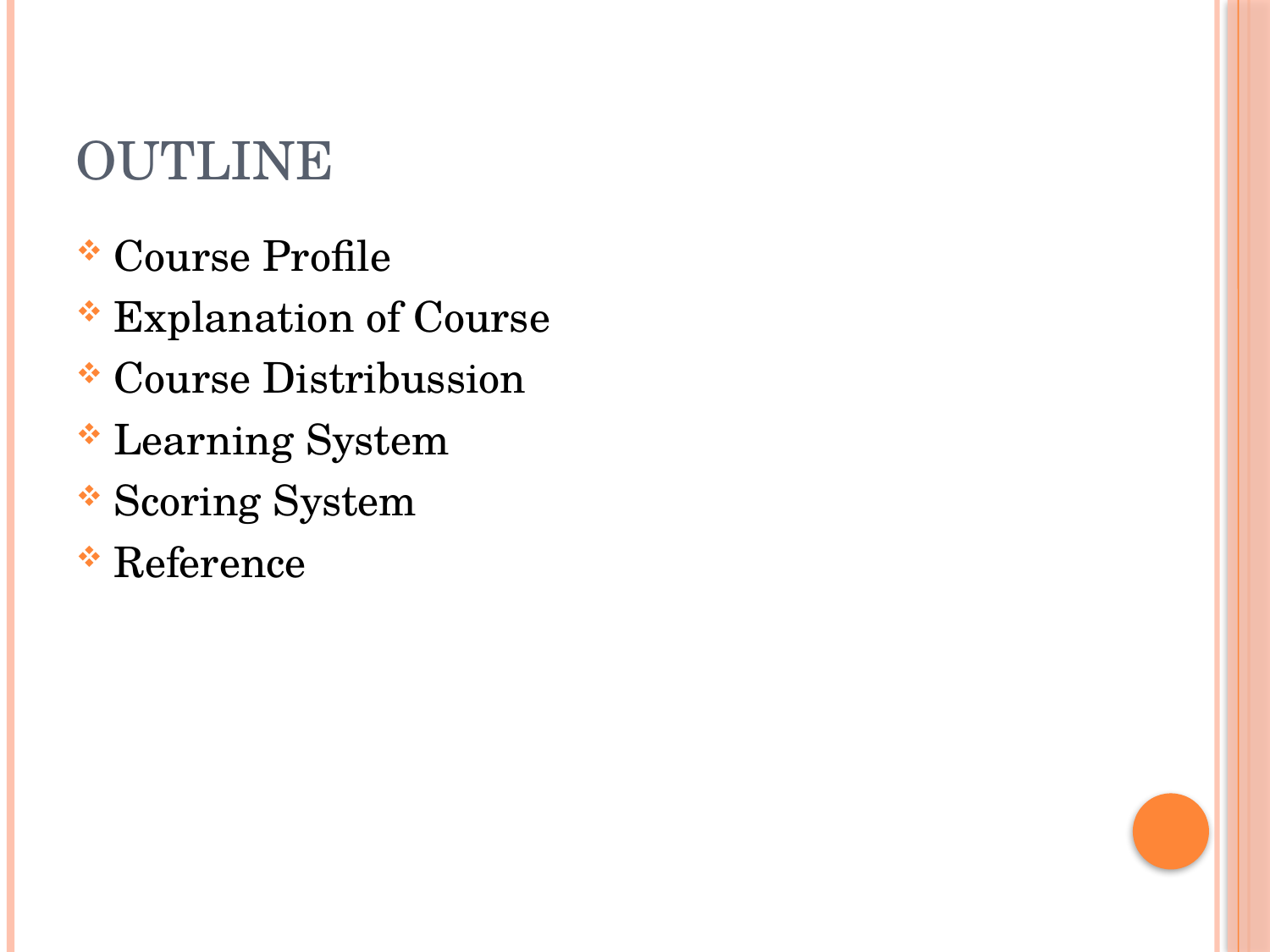

# OUTLINE
Course Profile
Explanation of Course
Course Distribussion
Learning System
Scoring System
Reference